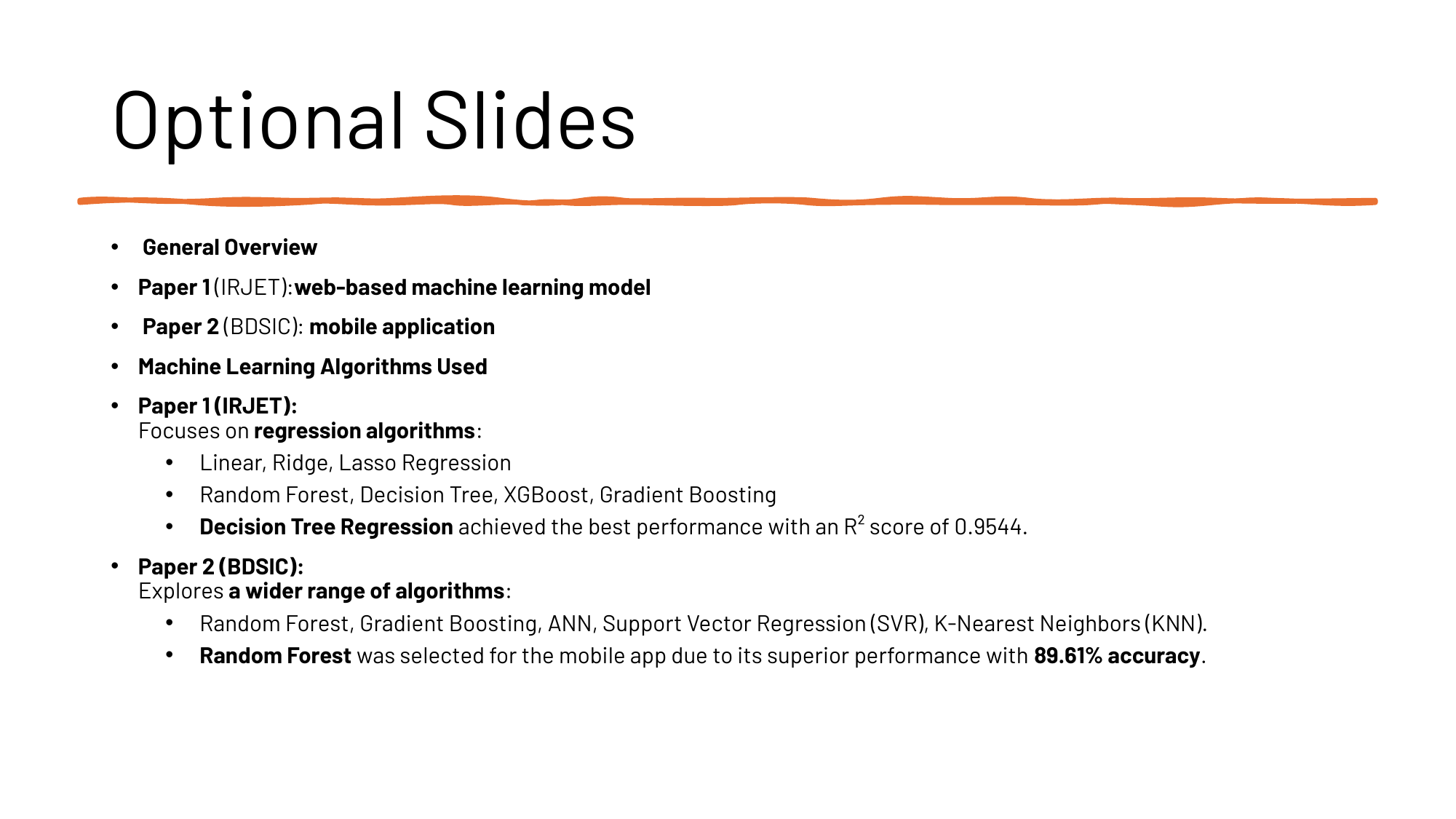

# Optional Slides

 General Overview
Paper 1 (IRJET):web-based machine learning model
 Paper 2 (BDSIC): mobile application
Machine Learning Algorithms Used
Paper 1 (IRJET):
Focuses on regression algorithms:
Linear, Ridge, Lasso Regression
Random Forest, Decision Tree, XGBoost, Gradient Boosting
Decision Tree Regression achieved the best performance with an R² score of 0.9544.
Paper 2 (BDSIC):
Explores a wider range of algorithms:
Random Forest, Gradient Boosting, ANN, Support Vector Regression (SVR), K-Nearest Neighbors (KNN).
Random Forest was selected for the mobile app due to its superior performance with 89.61% accuracy.